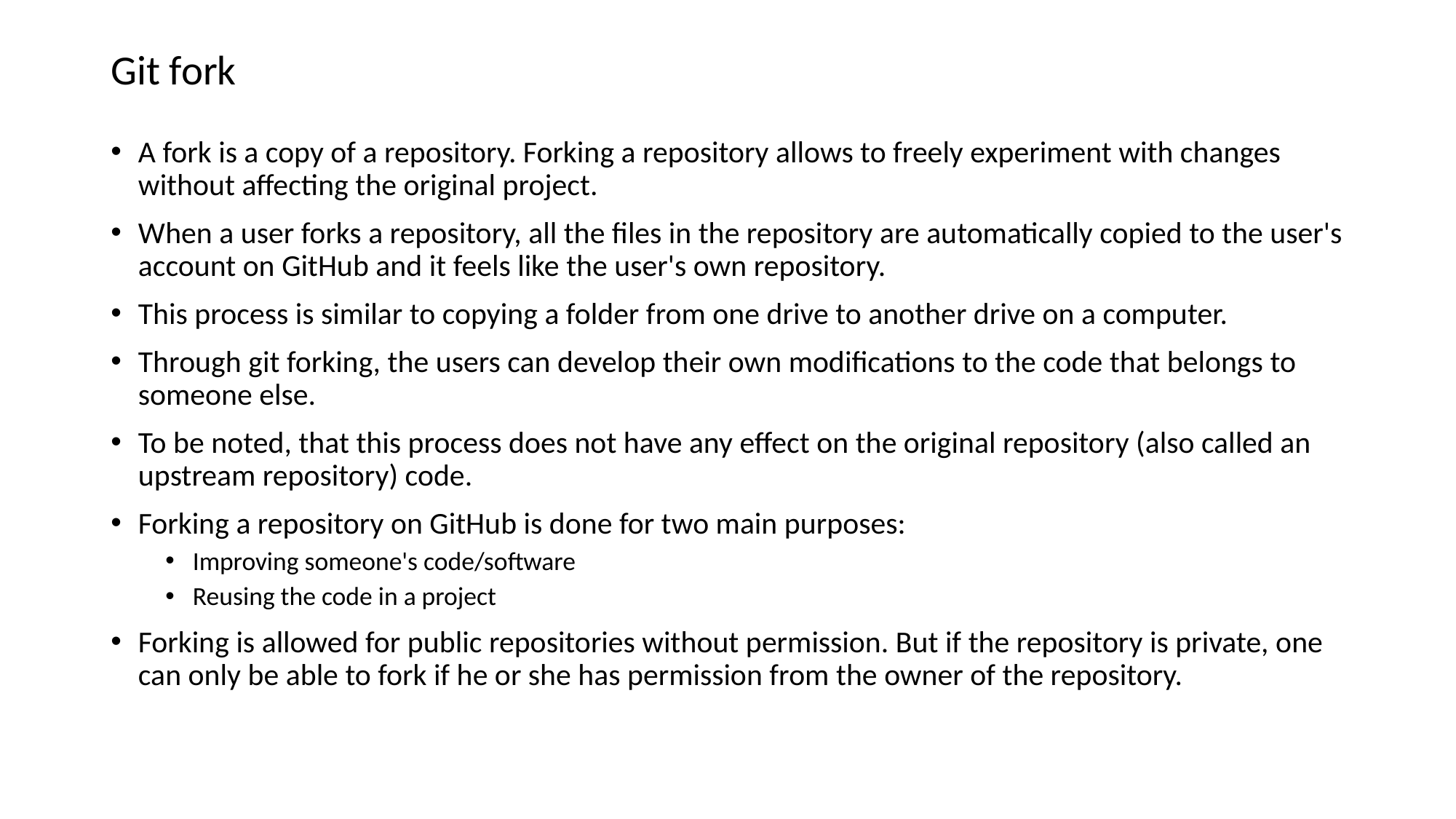

# Git fork
A fork is a copy of a repository. Forking a repository allows to freely experiment with changes without affecting the original project.
When a user forks a repository, all the files in the repository are automatically copied to the user's account on GitHub and it feels like the user's own repository.
This process is similar to copying a folder from one drive to another drive on a computer.
Through git forking, the users can develop their own modifications to the code that belongs to someone else.
To be noted, that this process does not have any effect on the original repository (also called an upstream repository) code.
Forking a repository on GitHub is done for two main purposes:
Improving someone's code/software
Reusing the code in a project
Forking is allowed for public repositories without permission. But if the repository is private, one can only be able to fork if he or she has permission from the owner of the repository.